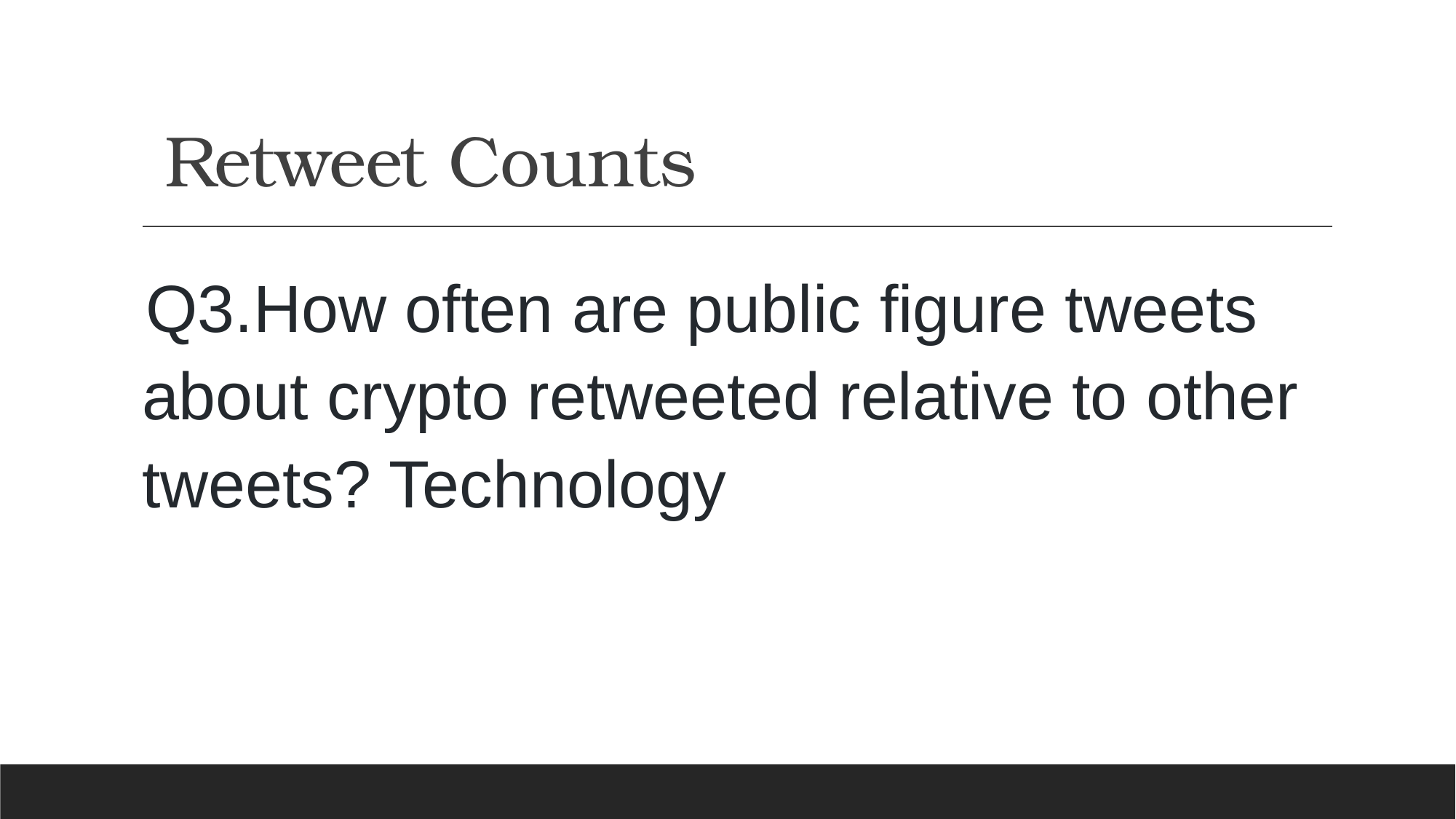

# Retweet Counts
Q3.How often are public figure tweets about crypto retweeted relative to other tweets? Technology